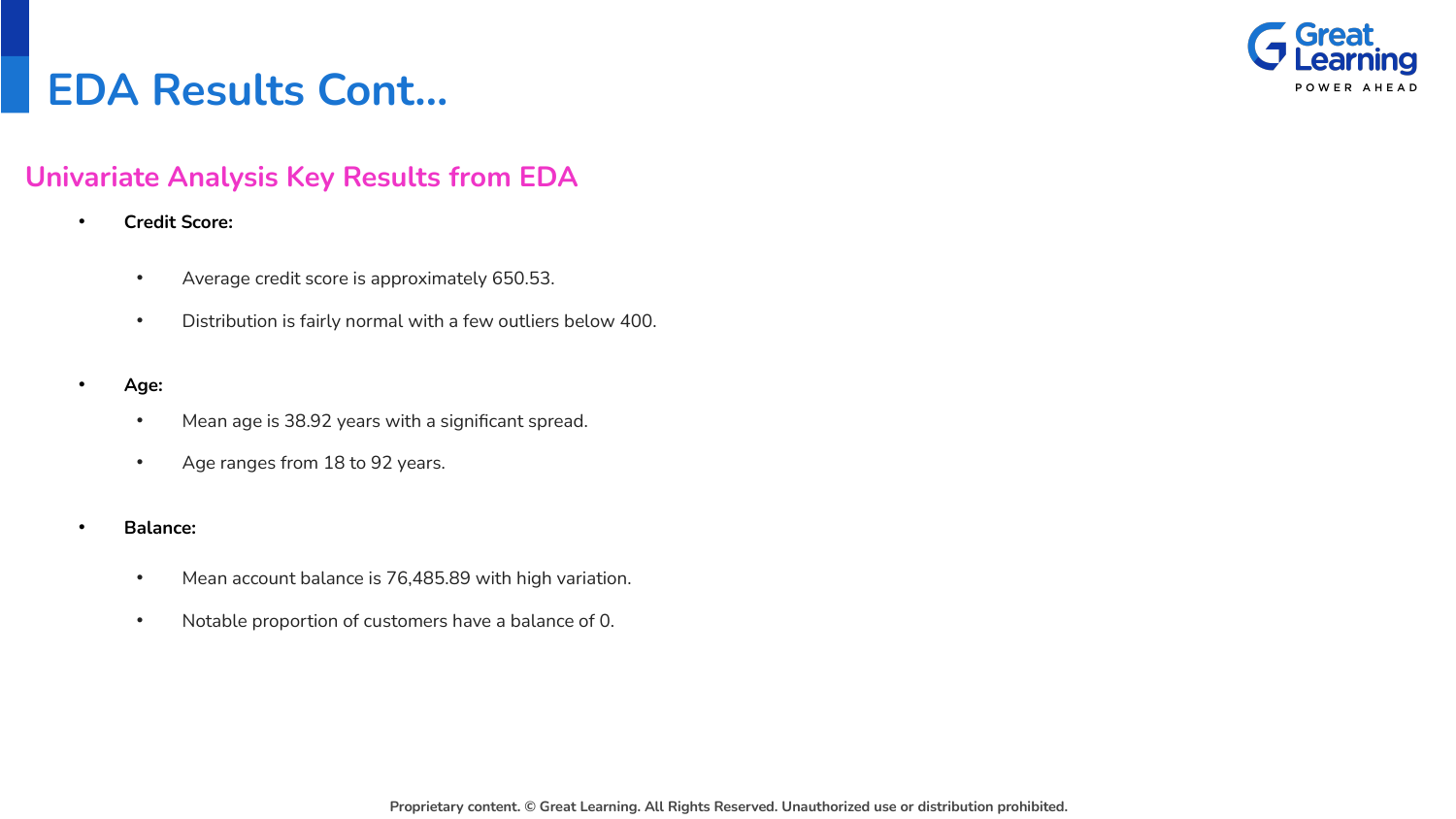

# EDA Results Cont…
Univariate Analysis Key Results from EDA
Credit Score:
Average credit score is approximately 650.53.
Distribution is fairly normal with a few outliers below 400.
Age:
Mean age is 38.92 years with a significant spread.
Age ranges from 18 to 92 years.
Balance:
Mean account balance is 76,485.89 with high variation.
Notable proportion of customers have a balance of 0.